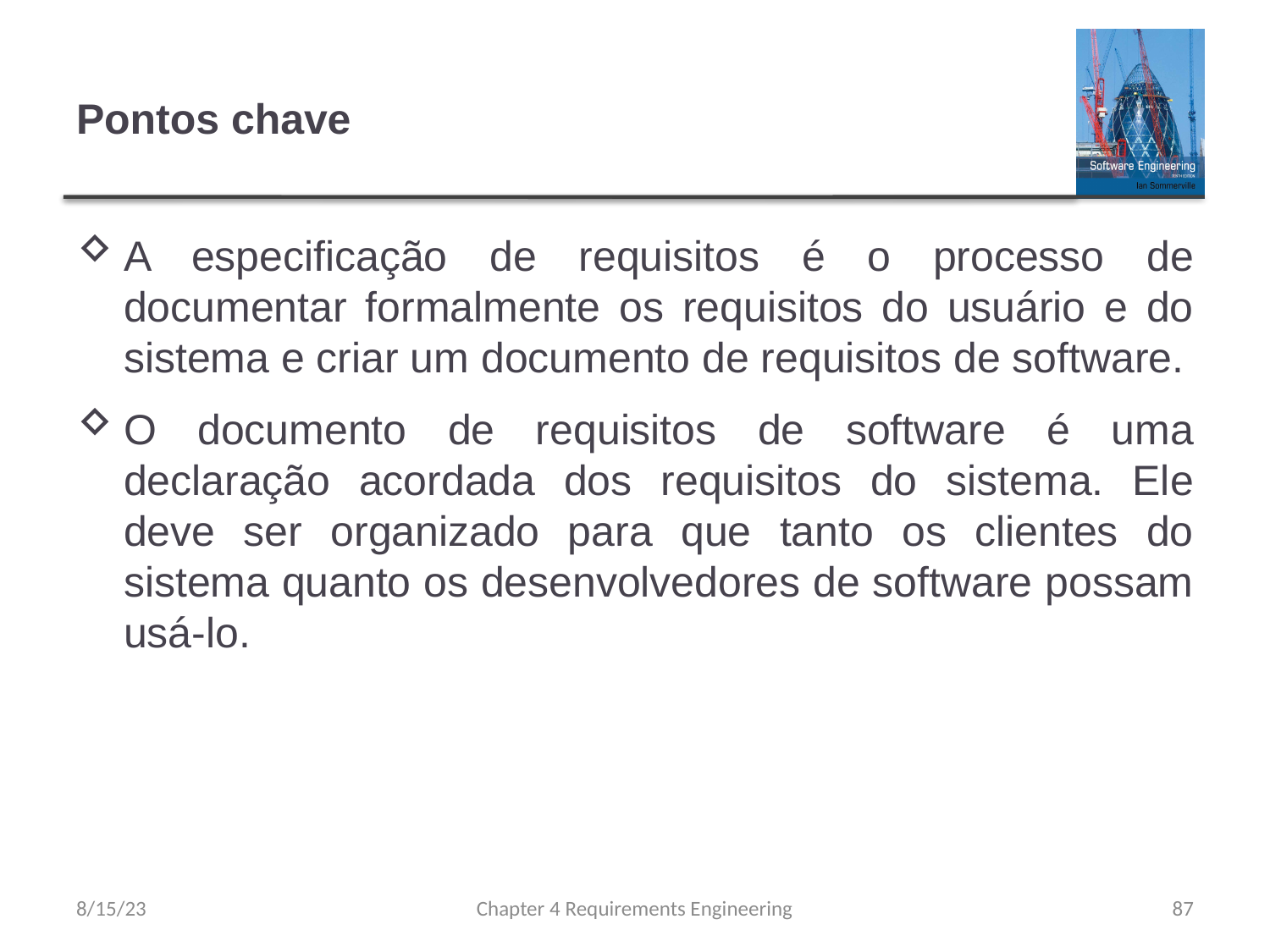

# Pontos chave
A especificação de requisitos é o processo de documentar formalmente os requisitos do usuário e do sistema e criar um documento de requisitos de software.
O documento de requisitos de software é uma declaração acordada dos requisitos do sistema. Ele deve ser organizado para que tanto os clientes do sistema quanto os desenvolvedores de software possam usá-lo.

8/15/23
Chapter 4 Requirements Engineering
87